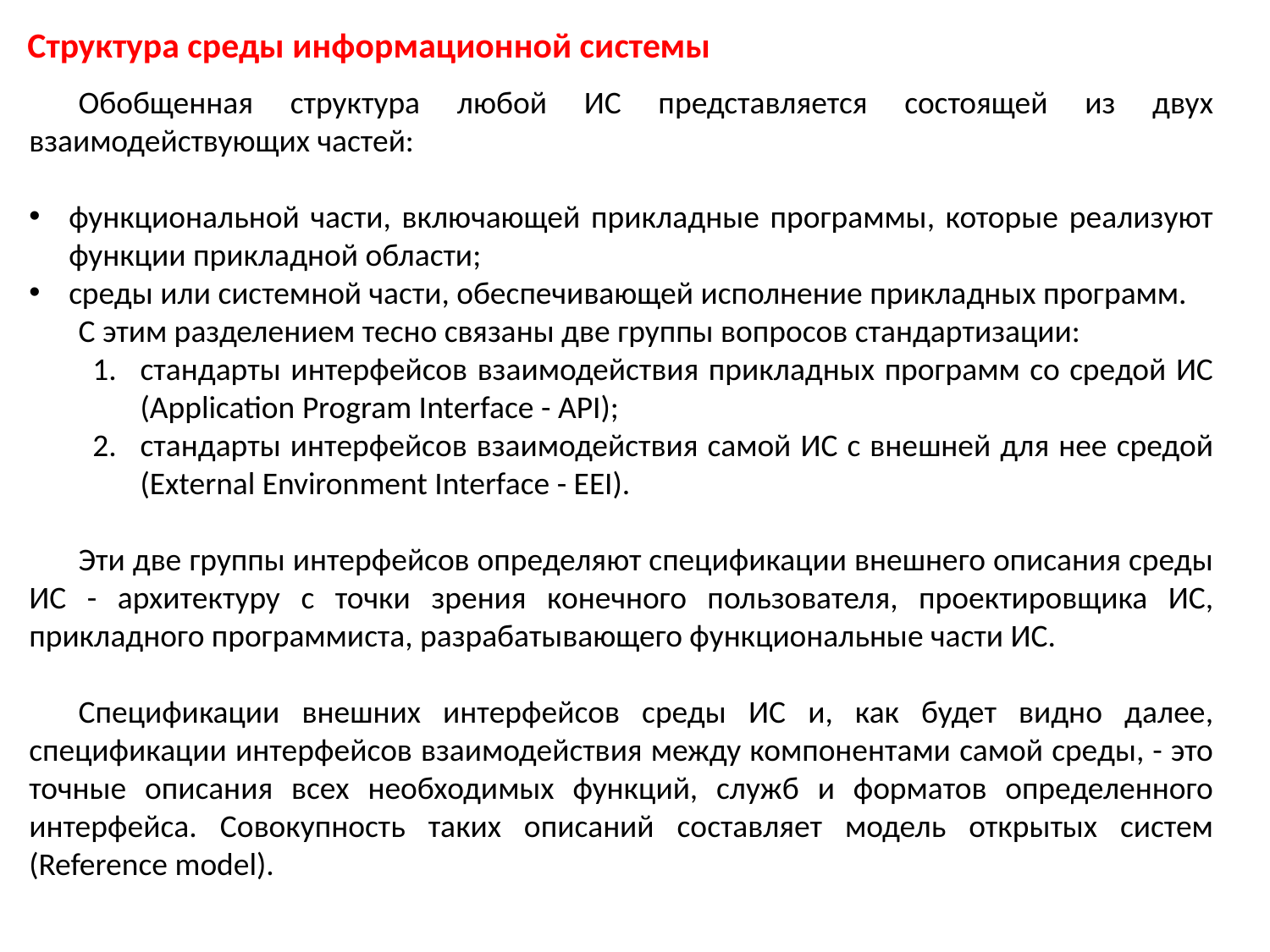

Структура среды информационной системы
Обобщенная структура любой ИС представляется состоящей из двух взаимодействующих частей:

функциональной части, включающей прикладные программы, которые реализуют функции прикладной области;
среды или системной части, обеспечивающей исполнение прикладных программ.
С этим разделением тесно связаны две группы вопросов стандартизации:
стандарты интерфейсов взаимодействия прикладных программ со средой ИС (Application Program Interface - API);
стандарты интерфейсов взаимодействия самой ИС с внешней для нее средой (External Environment Interface - EEI).

Эти две группы интерфейсов определяют спецификации внешнего описания среды ИС - архитектуру с точки зрения конечного пользователя, проектировщика ИС, прикладного программиста, разрабатывающего функциональные части ИС.

Спецификации внешних интерфейсов среды ИС и, как будет видно далее, спецификации интерфейсов взаимодействия между компонентами самой среды, - это точные описания всех необходимых функций, служб и форматов определенного интерфейса. Совокупность таких описаний составляет модель открытых систем (Reference model).